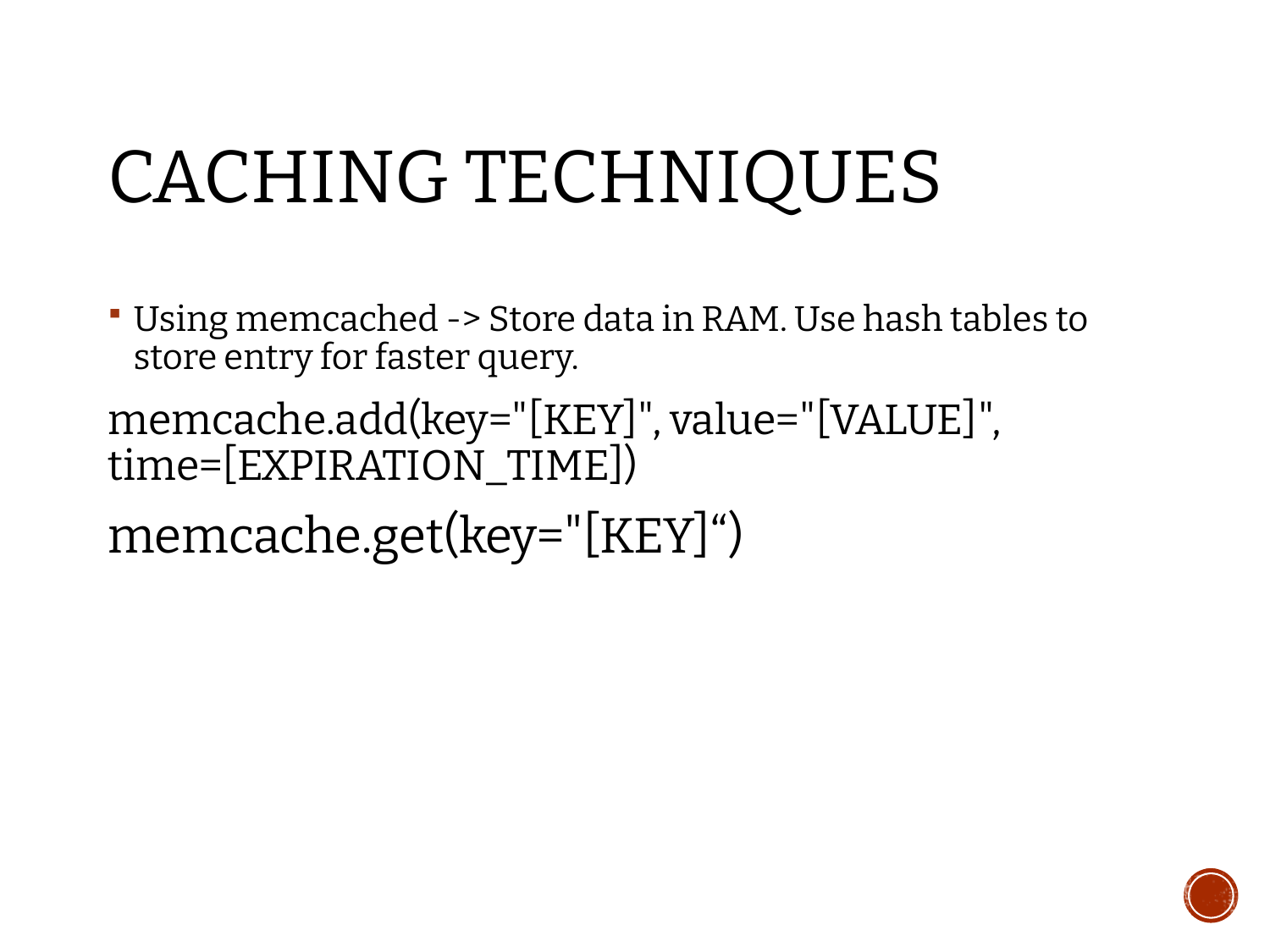

# Caching techniques
Using memcached -> Store data in RAM. Use hash tables to store entry for faster query.
memcache.add(key="[KEY]", value="[VALUE]", time=[EXPIRATION_TIME])
memcache.get(key="[KEY]“)